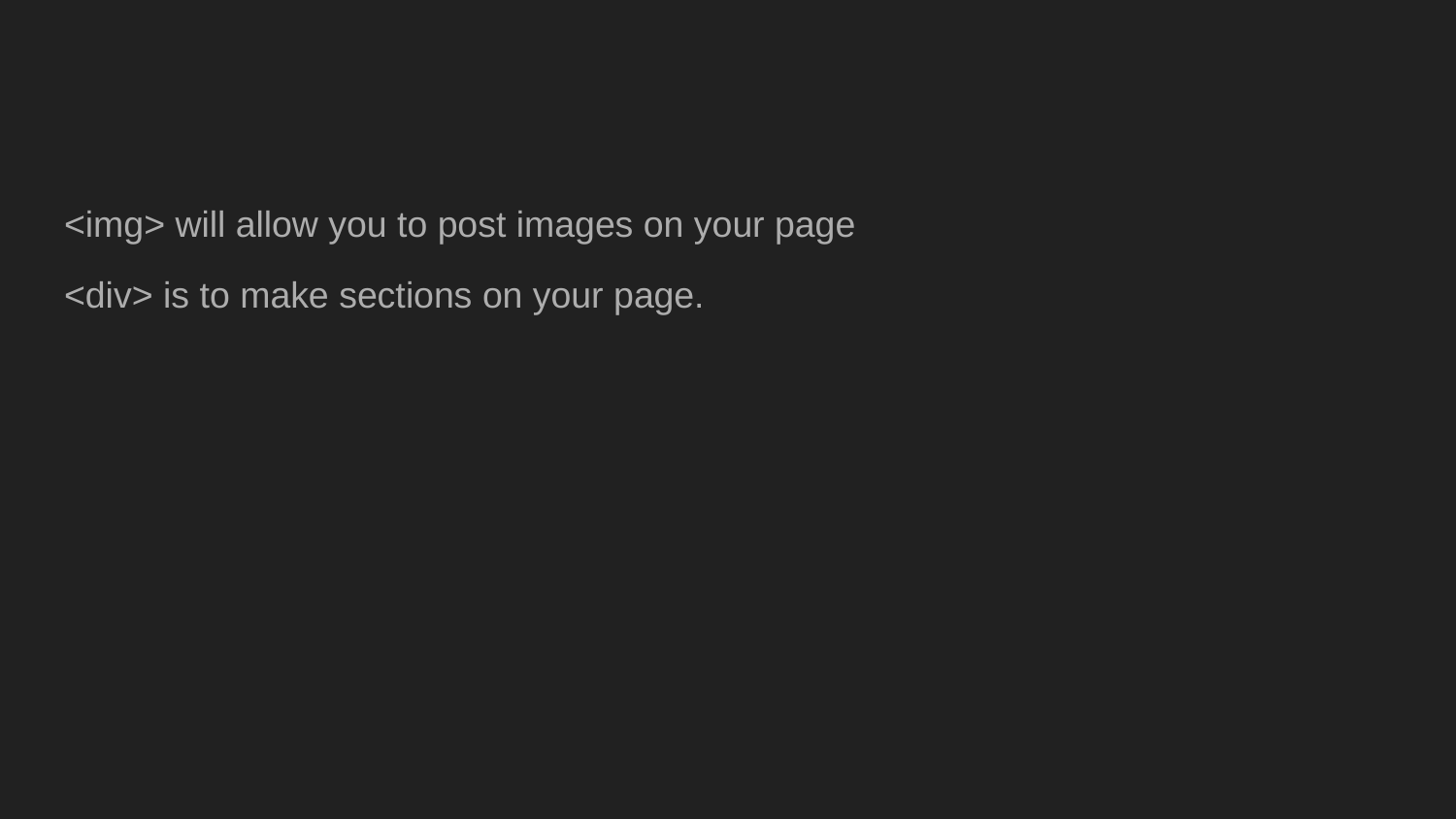

<img> will allow you to post images on your page
<div> is to make sections on your page.